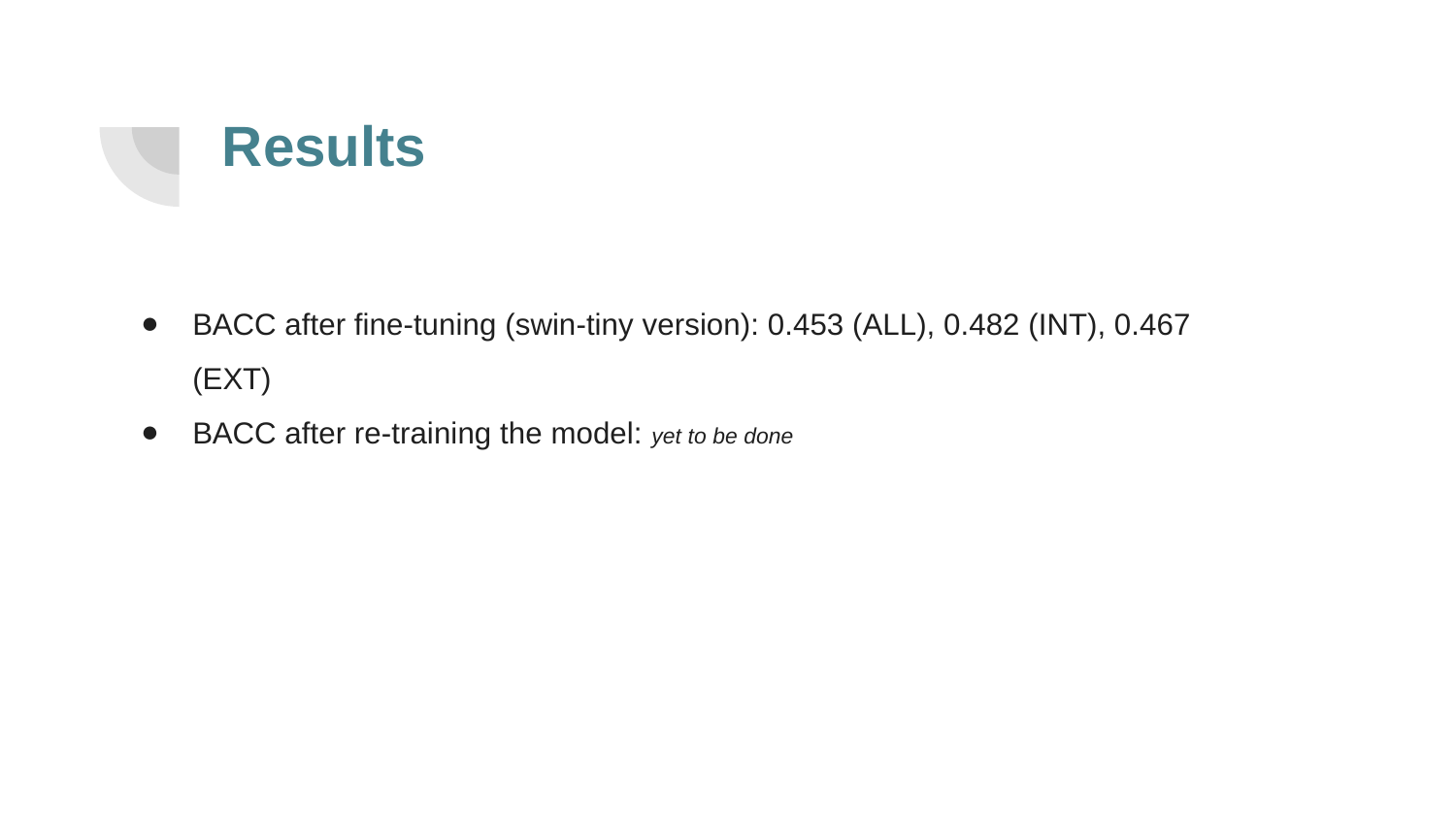

# Results
BACC after fine-tuning (swin-tiny version): 0.453 (ALL), 0.482 (INT), 0.467 (EXT)
BACC after re-training the model: yet to be done